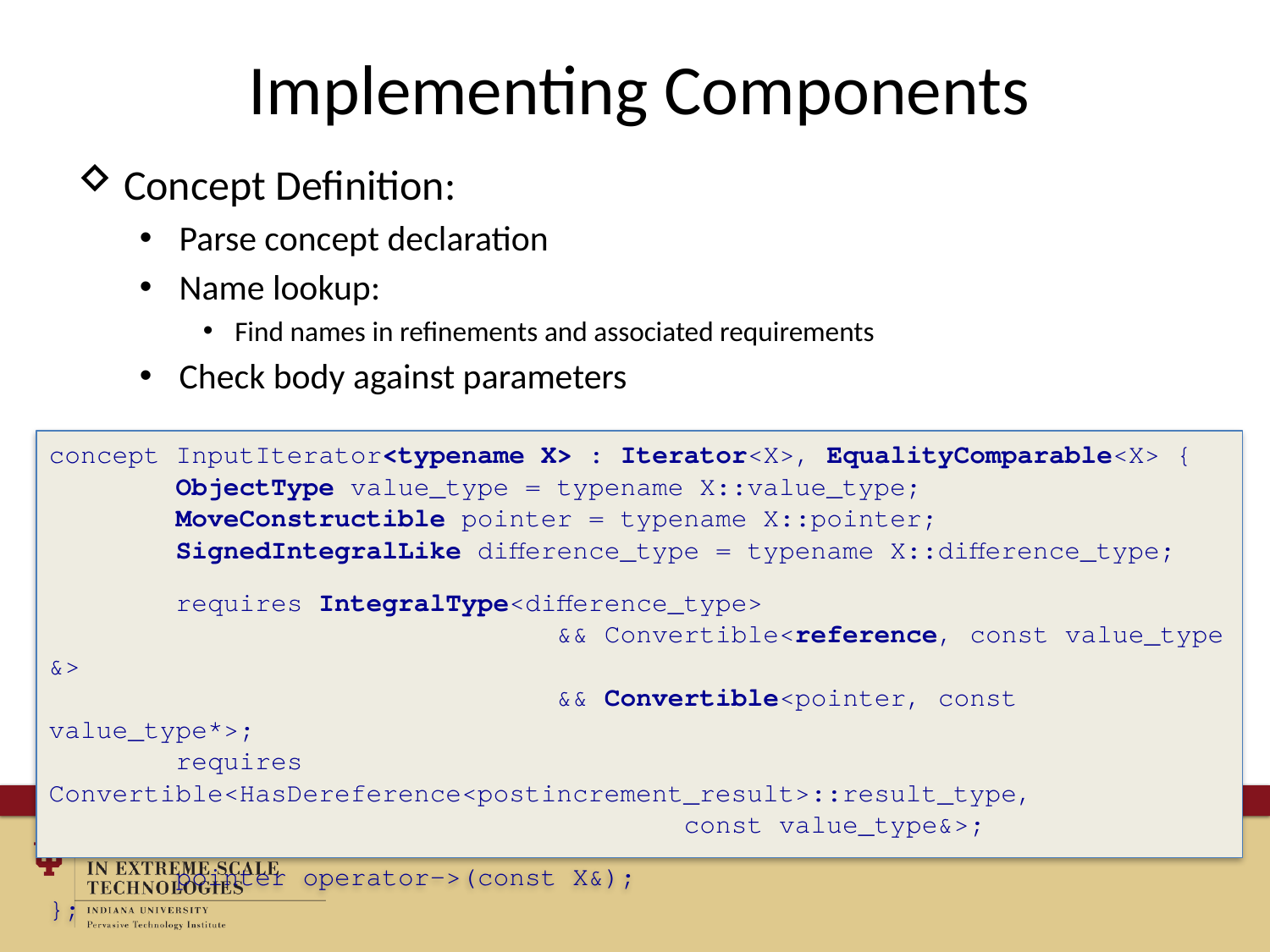

# Implementing Components
Concept Definition:
Parse concept declaration
Name lookup:
Find names in refinements and associated requirements
Check body against parameters

concept InputIterator<typename X> : Iterator<X>, EqualityComparable<X> {
	ObjectType value_type = typename X::value_type;
	MoveConstructible pointer = typename X::pointer;
	SignedIntegralLike difference_type = typename X::difference_type;

	requires IntegralType<difference_type>
				&& Convertible<reference, const value_type &>
				&& Convertible<pointer, const value_type*>;
	requires Convertible<HasDereference<postincrement_result>::result_type, 							const value_type&>;

	pointer operator->(const X&);
};